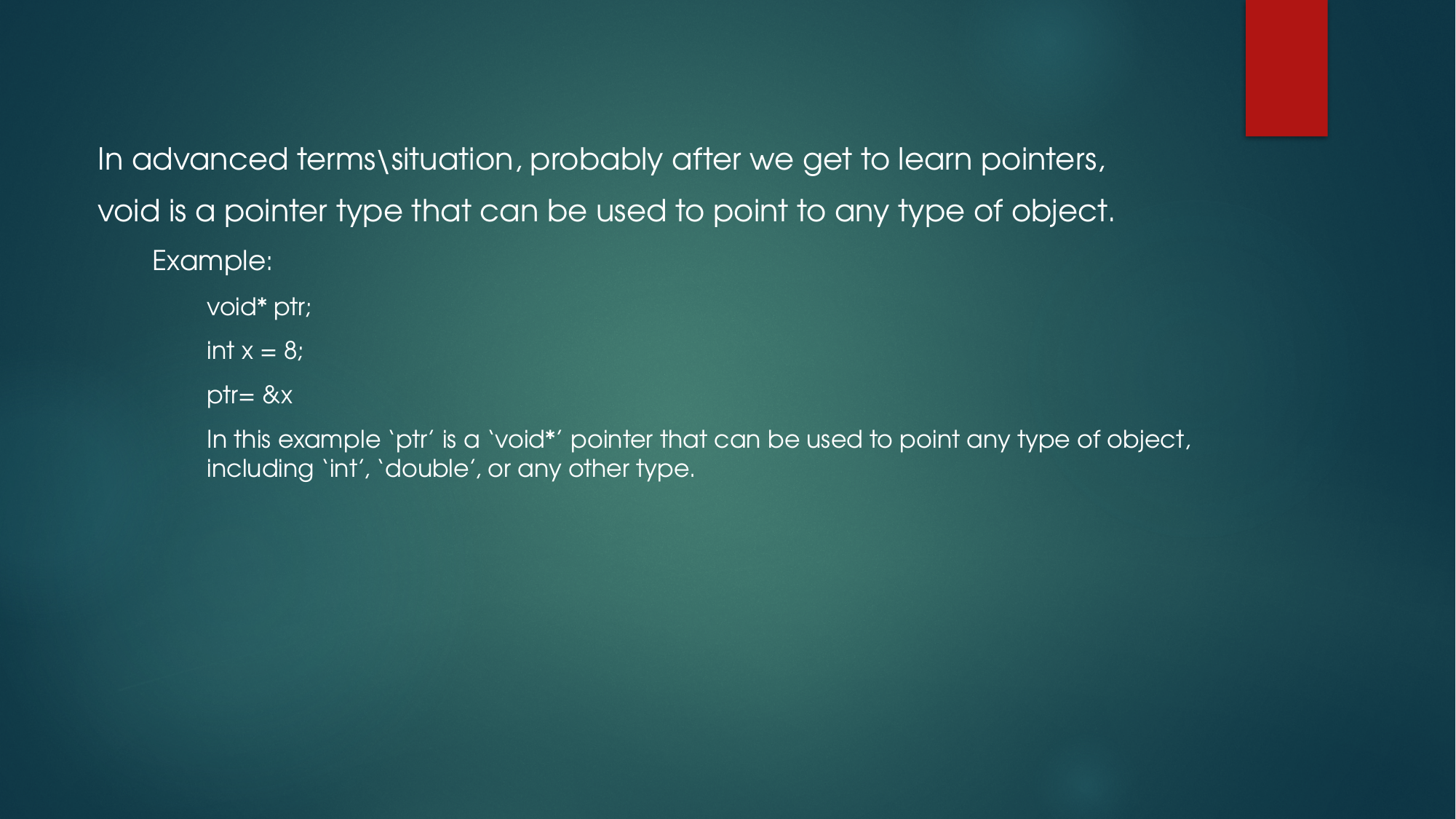

In advanced terms\situation, probably after we get to learn pointers,
void is a pointer type that can be used to point to any type of object.
Example:
void* ptr;
int x = 8;
ptr= &x
In this example ‘ptr’ is a ‘void*’ pointer that can be used to point any type of object, including ‘int’, ‘double’, or any other type.